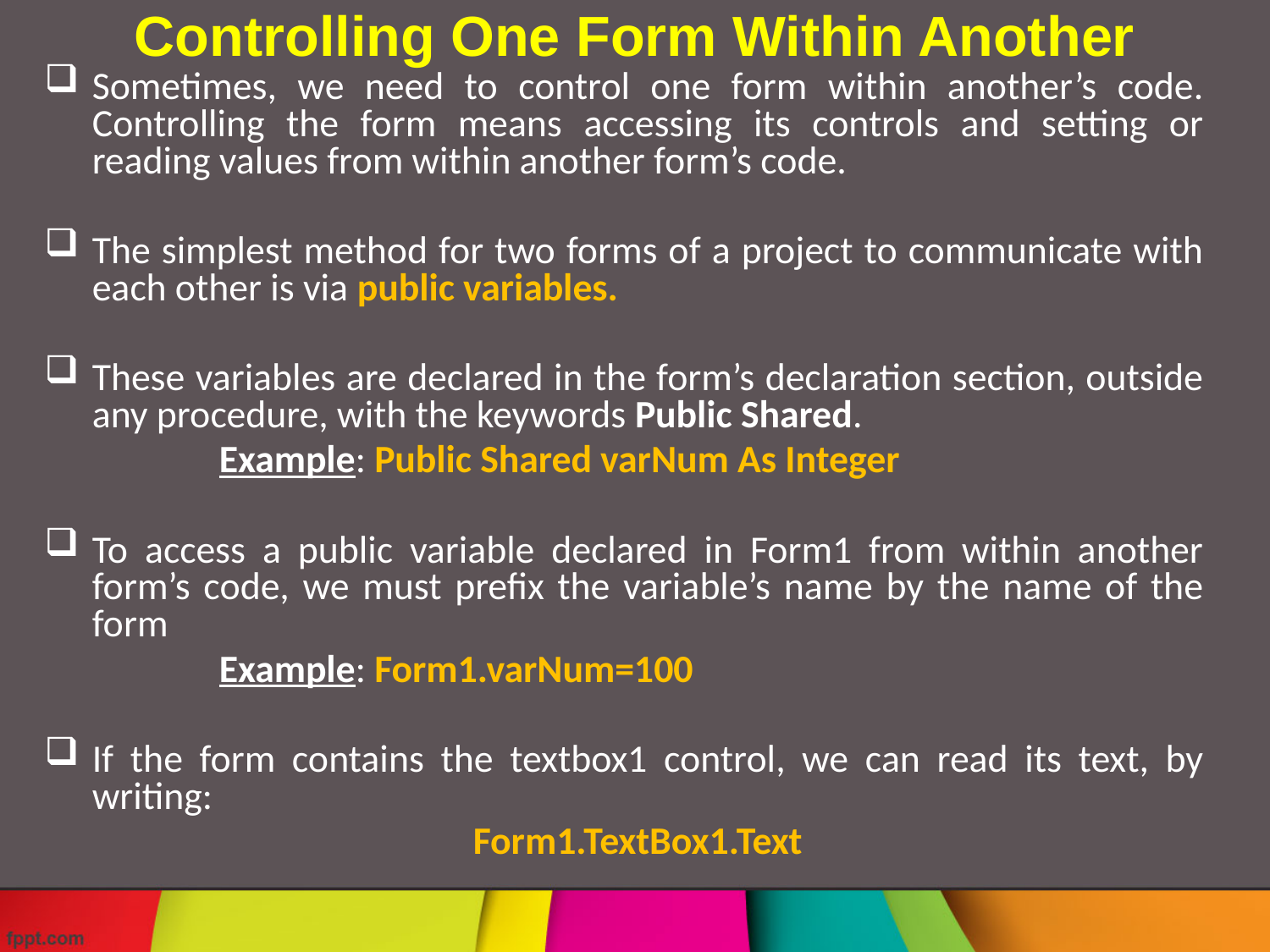

Controlling One Form Within Another
Sometimes, we need to control one form within another’s code. Controlling the form means accessing its controls and setting or reading values from within another form’s code.

The simplest method for two forms of a project to communicate with each other is via public variables.

These variables are declared in the form’s declaration section, outside any procedure, with the keywords Public Shared.
		Example: Public Shared varNum As Integer

To access a public variable declared in Form1 from within another form’s code, we must prefix the variable’s name by the name of the form
		Example: Form1.varNum=100

If the form contains the textbox1 control, we can read its text, by writing:
				Form1.TextBox1.Text